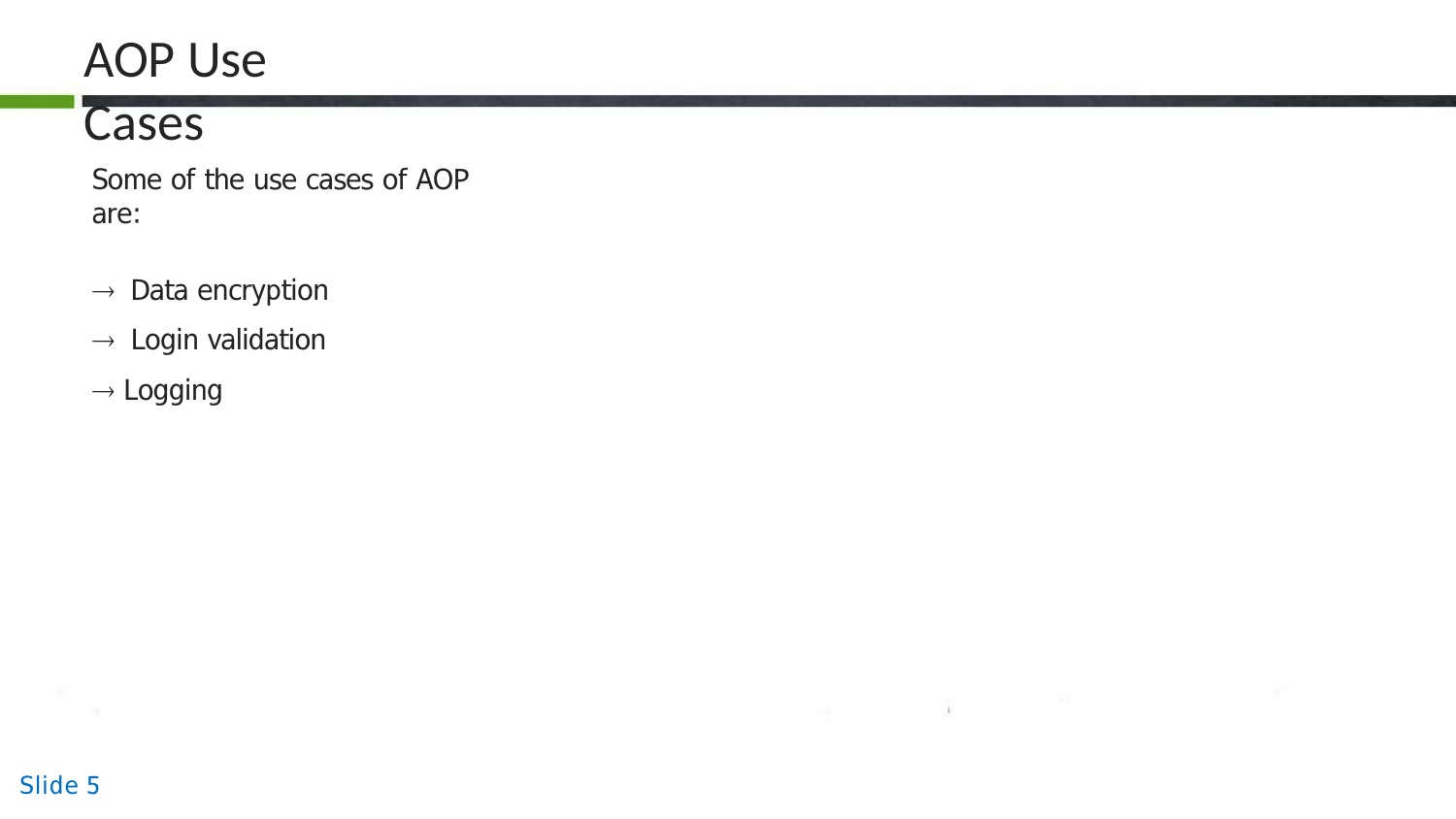

# AOP Use Cases

Some of the use cases of AOP are:

→ Data encryption
→ Login validation
→ Logging
Slide 5